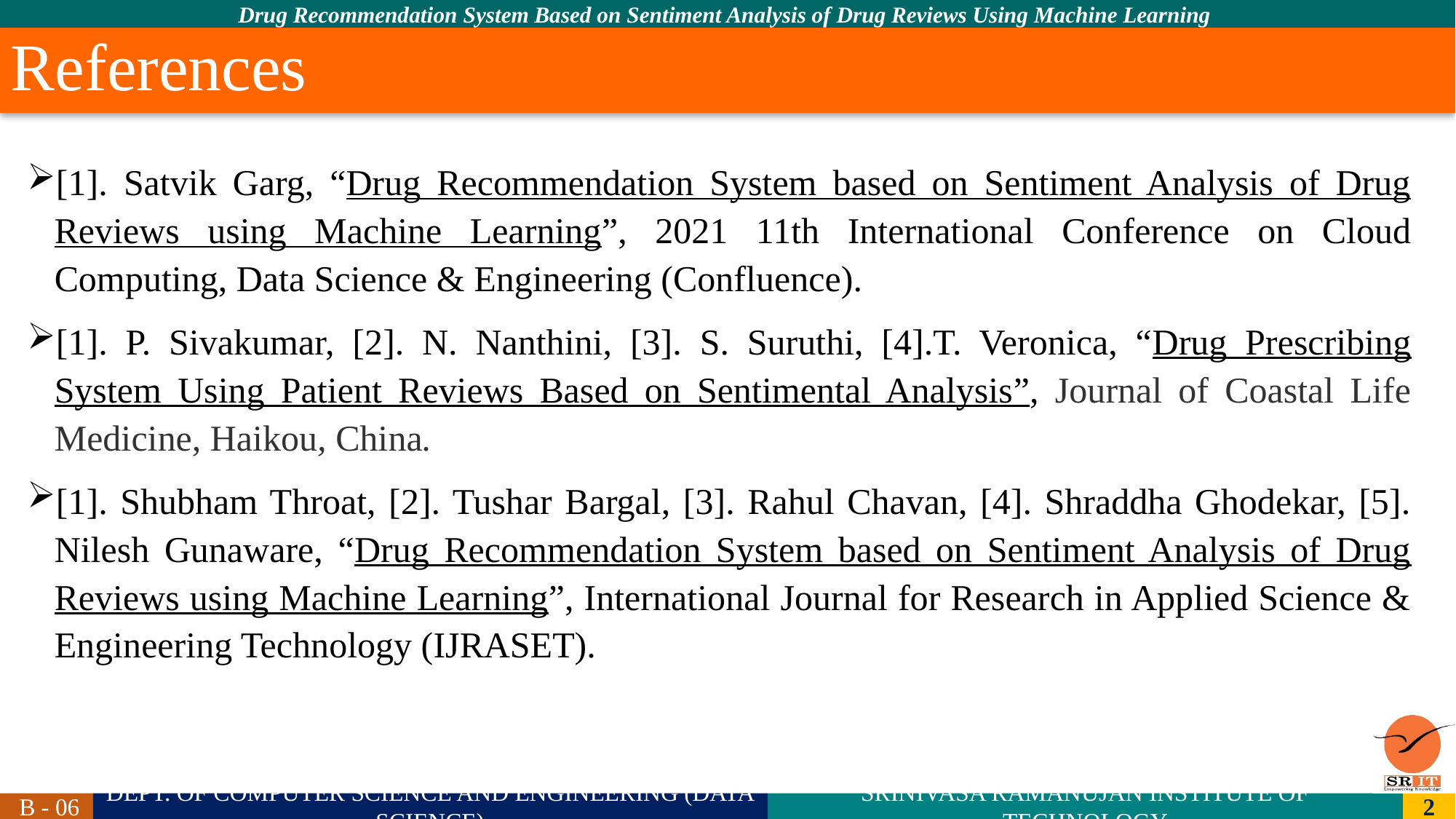

# References
[1]. Satvik Garg, “Drug Recommendation System based on Sentiment Analysis of Drug Reviews using Machine Learning”, 2021 11th International Conference on Cloud Computing, Data Science & Engineering (Confluence).
[1]. P. Sivakumar, [2]. N. Nanthini, [3]. S. Suruthi, [4].T. Veronica, “Drug Prescribing System Using Patient Reviews Based on Sentimental Analysis”, Journal of Coastal Life Medicine, Haikou, China.
[1]. Shubham Throat, [2]. Tushar Bargal, [3]. Rahul Chavan, [4]. Shraddha Ghodekar, [5]. Nilesh Gunaware, “Drug Recommendation System based on Sentiment Analysis of Drug Reviews using Machine Learning”, International Journal for Research in Applied Science & Engineering Technology (IJRASET).